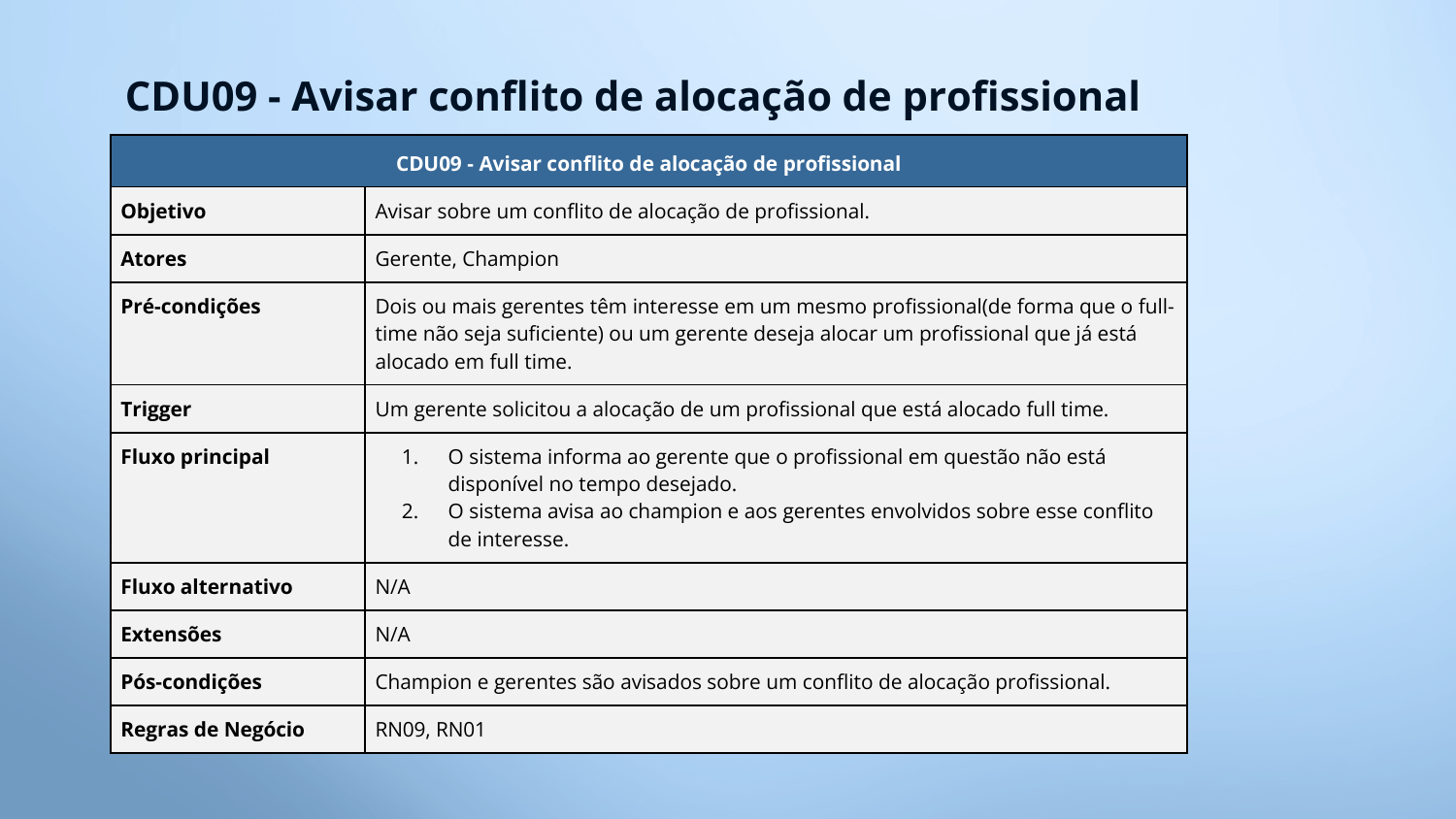

CDU09 - Avisar conflito de alocação de profissional
| CDU09 - Avisar conflito de alocação de profissional |  |
| --- | --- |
| Objetivo | Avisar sobre um conflito de alocação de profissional. |
| Atores | Gerente, Champion |
| Pré-condições | Dois ou mais gerentes têm interesse em um mesmo profissional(de forma que o full-time não seja suficiente) ou um gerente deseja alocar um profissional que já está alocado em full time. |
| Trigger | Um gerente solicitou a alocação de um profissional que está alocado full time. |
| Fluxo principal | O sistema informa ao gerente que o profissional em questão não está disponível no tempo desejado. O sistema avisa ao champion e aos gerentes envolvidos sobre esse conflito de interesse. |
| Fluxo alternativo | N/A |
| Extensões | N/A |
| Pós-condições | Champion e gerentes são avisados sobre um conflito de alocação profissional. |
| Regras de Negócio | RN09, RN01 |